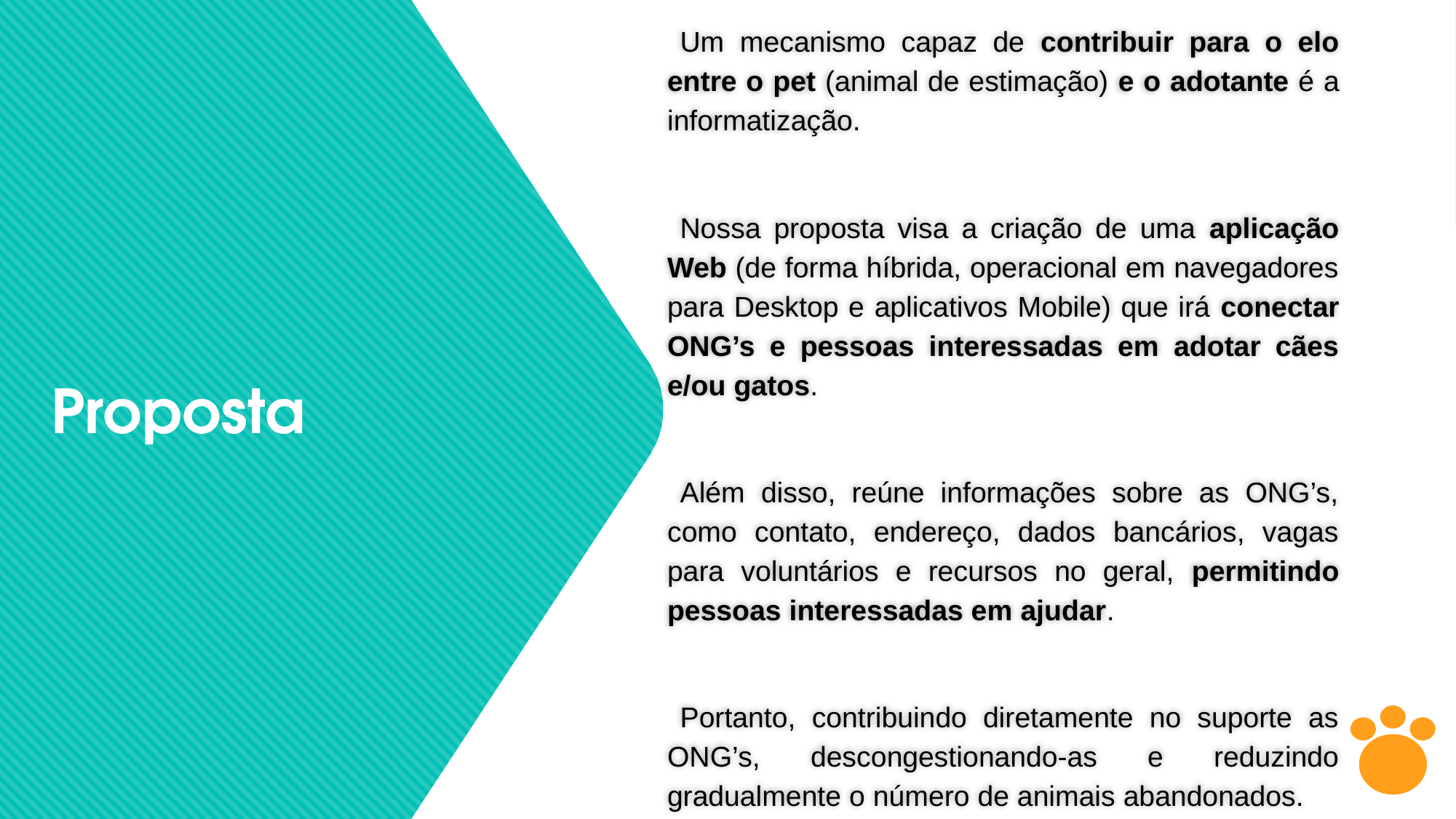

Um mecanismo capaz de contribuir para o elo entre o pet (animal de estimação) e o adotante é a informatização.

Nossa proposta visa a criação de uma aplicação Web (de forma híbrida, operacional em navegadores para Desktop e aplicativos Mobile) que irá conectar ONG’s e pessoas interessadas em adotar cães e/ou gatos.

Além disso, reúne informações sobre as ONG’s, como contato, endereço, dados bancários, vagas para voluntários e recursos no geral, permitindo pessoas interessadas em ajudar.

Portanto, contribuindo diretamente no suporte as ONG’s, descongestionando-as e reduzindo gradualmente o número de animais abandonados.

Proposta